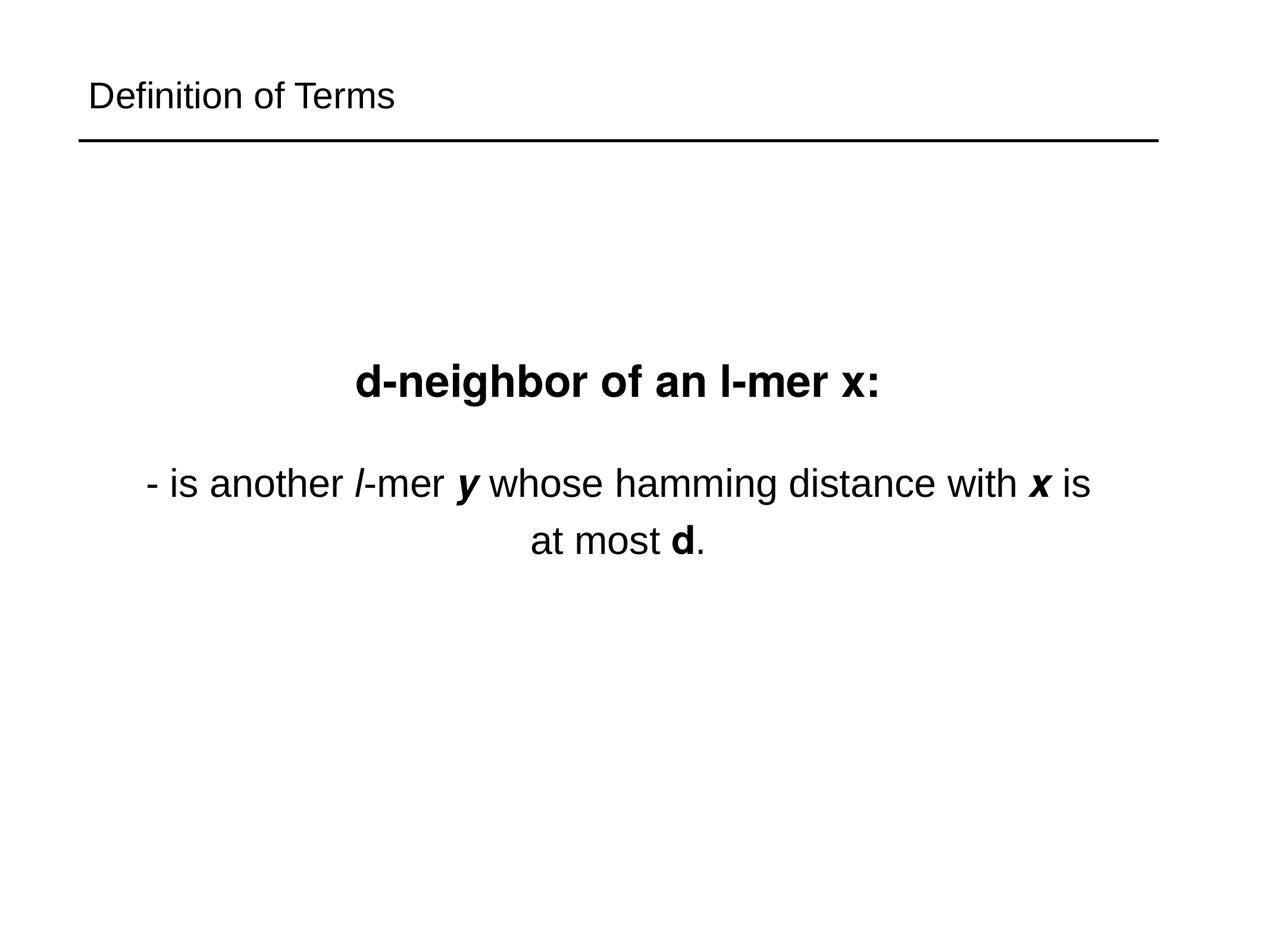

Definition of Terms

d-neighbor of an l-mer x:
- is another l-mer y whose hamming distance with x is at most d.